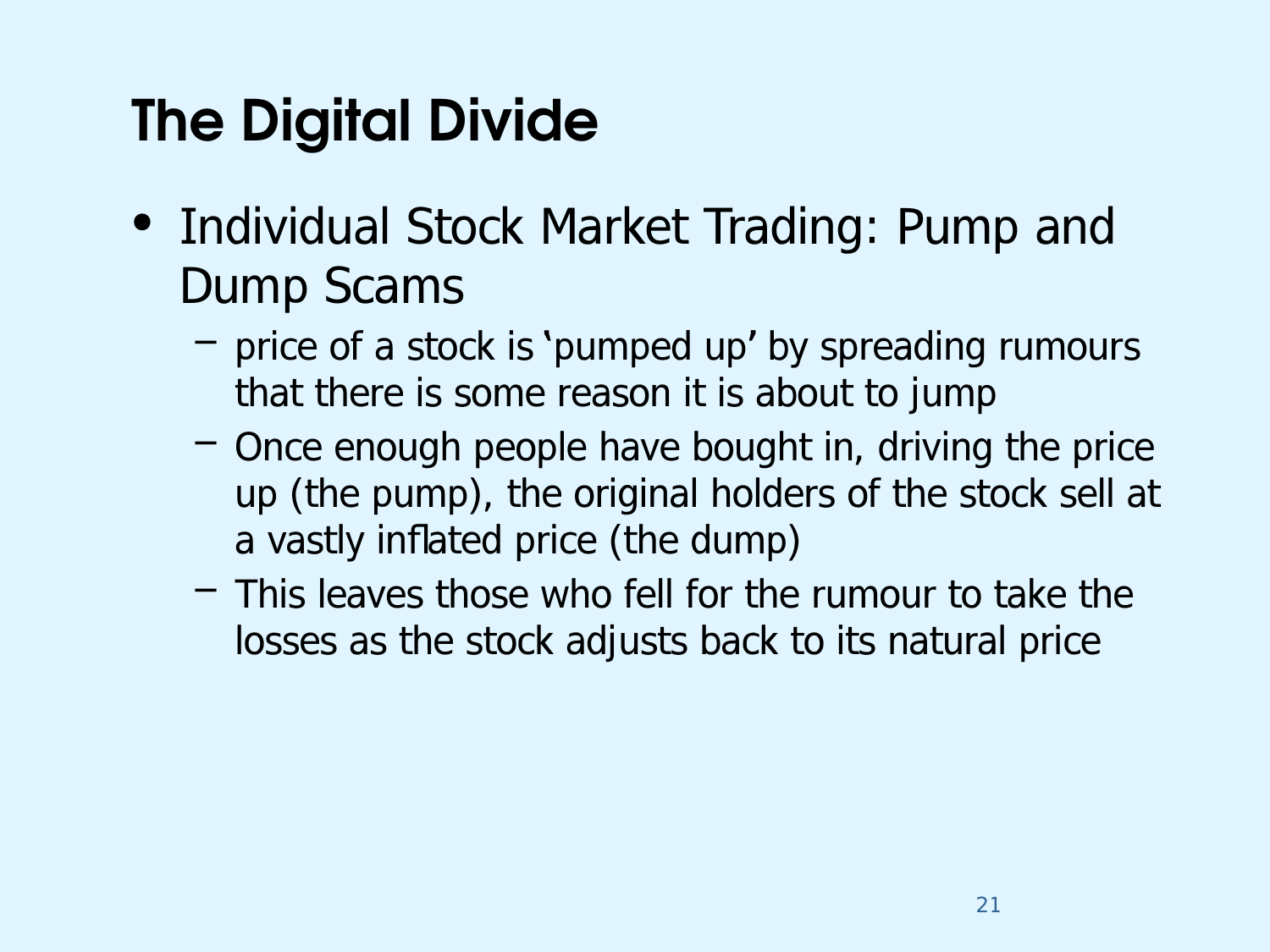

# The Digital Divide
Individual Stock Market Trading: Pump and Dump Scams
price of a stock is ‘pumped up’ by spreading rumours that there is some reason it is about to jump
Once enough people have bought in, driving the price up (the pump), the original holders of the stock sell at a vastly inflated price (the dump)
This leaves those who fell for the rumour to take the losses as the stock adjusts back to its natural price

21